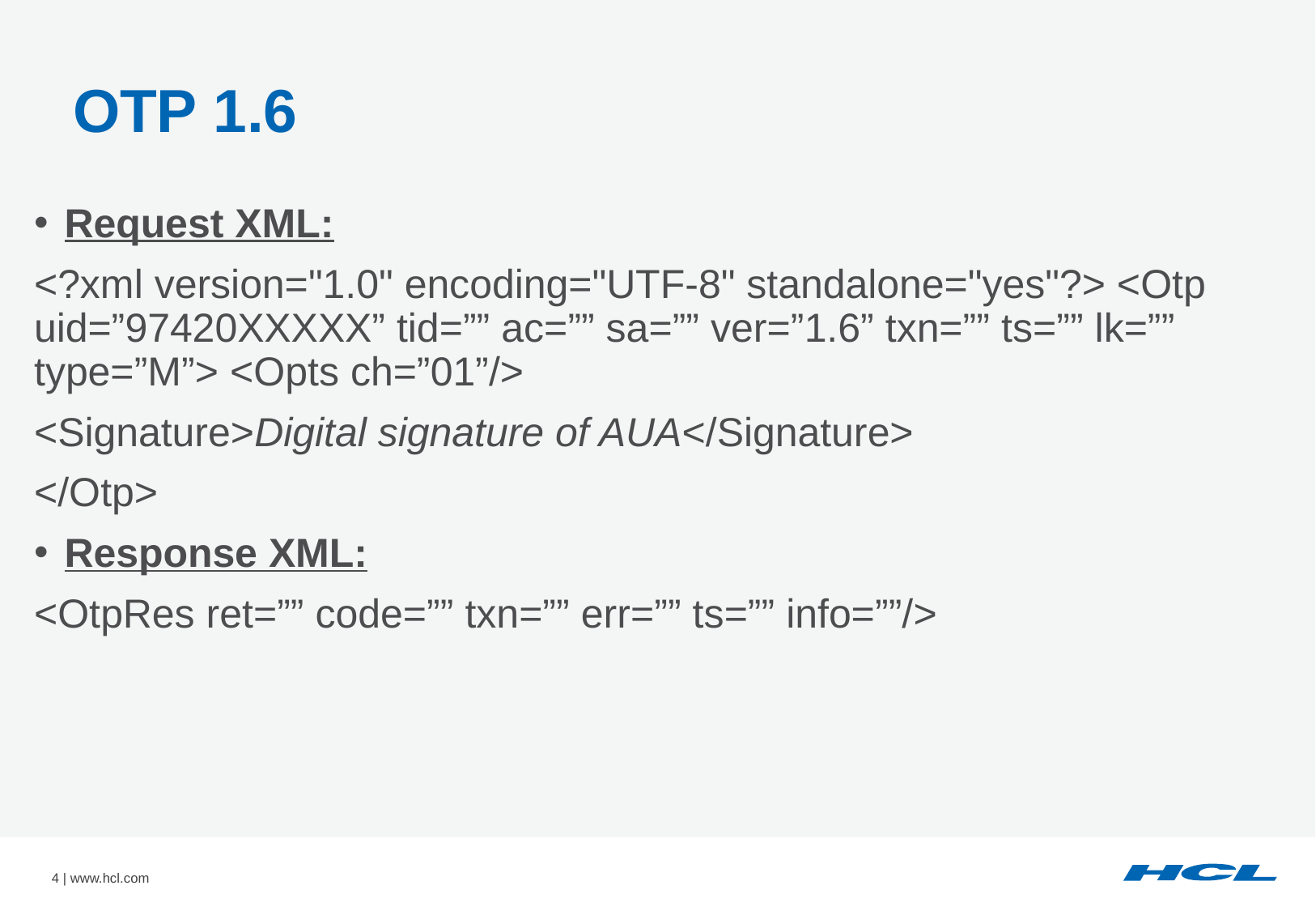

OTP 1.6
Request XML:
<?xml version="1.0" encoding="UTF-8" standalone="yes"?> <Otp uid=”97420XXXXX” tid=”” ac=”” sa=”” ver=”1.6” txn=”” ts=”” lk=”” type=”M”> <Opts ch=”01”/>
<Signature>Digital signature of AUA</Signature>
</Otp>
Response XML:
<OtpRes ret=”” code=”” txn=”” err=”” ts=”” info=””/>